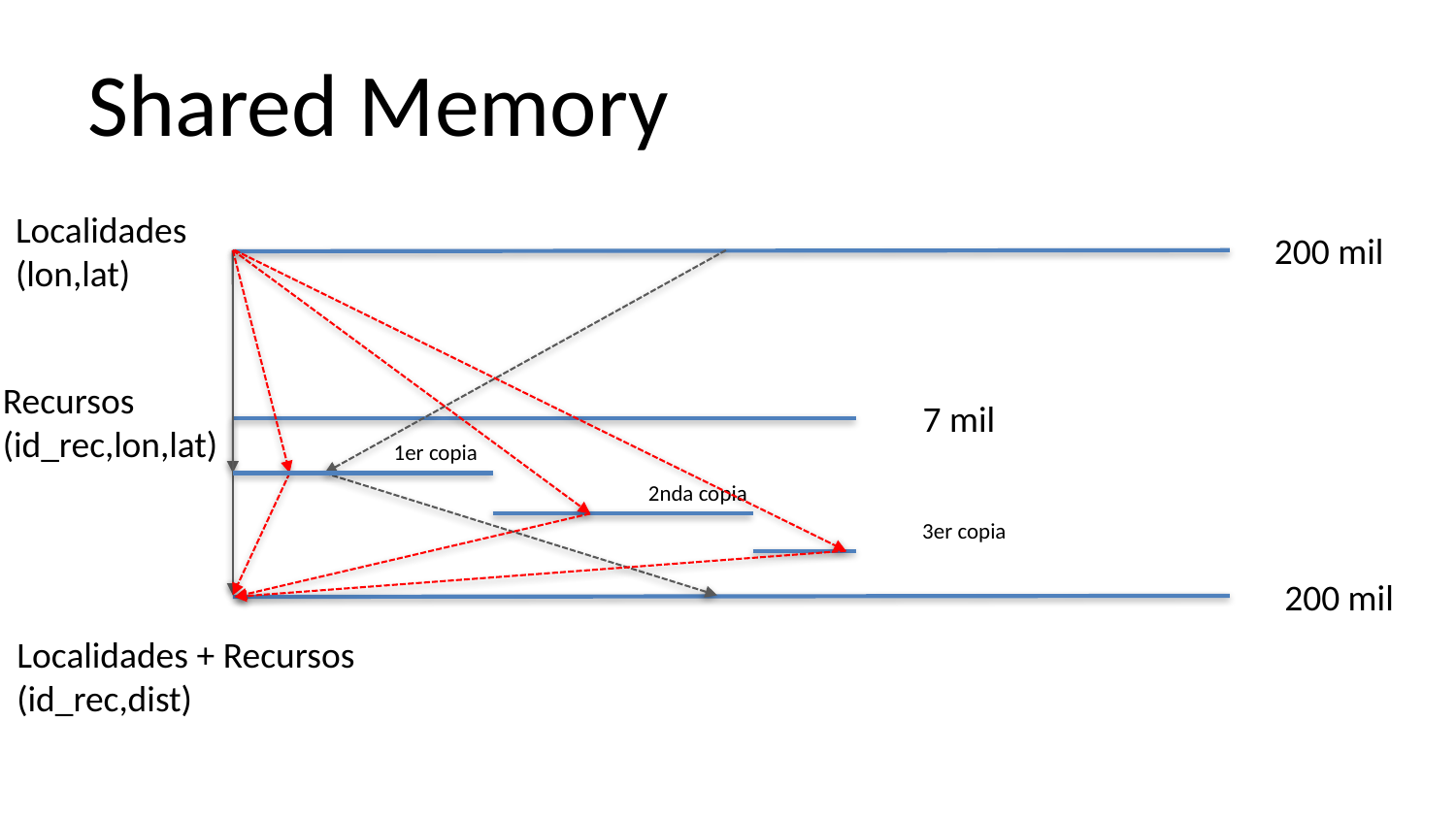

# Shared Memory
Localidades
(lon,lat)
200 mil
Recursos
(id_rec,lon,lat)
7 mil
1er copia
2nda copia
3er copia
200 mil
Localidades + Recursos
(id_rec,dist)